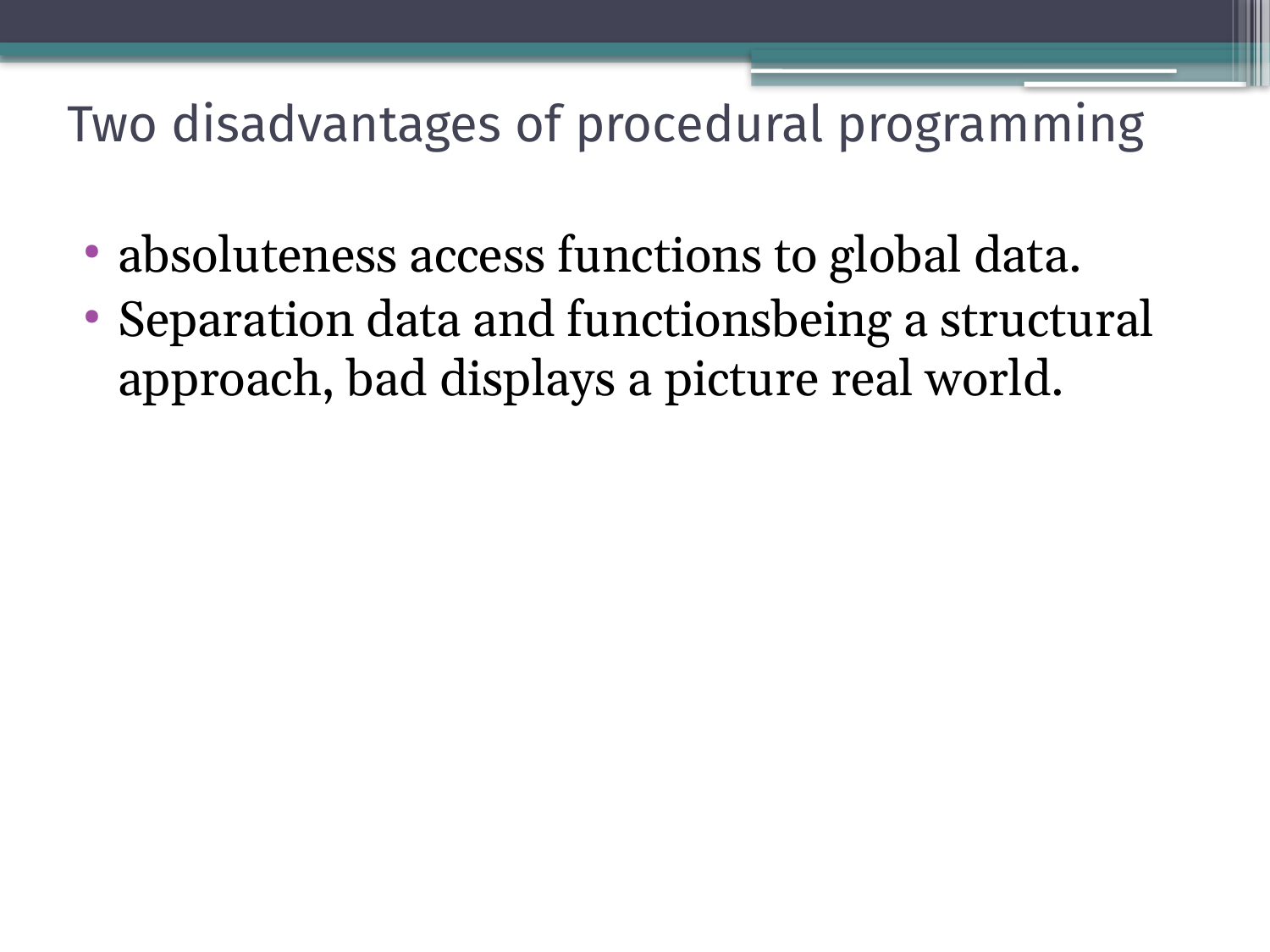

# Two disadvantages of procedural programming
absoluteness access functions to global data.
Separation data and functionsbeing a structural approach, bad displays a picture real world.